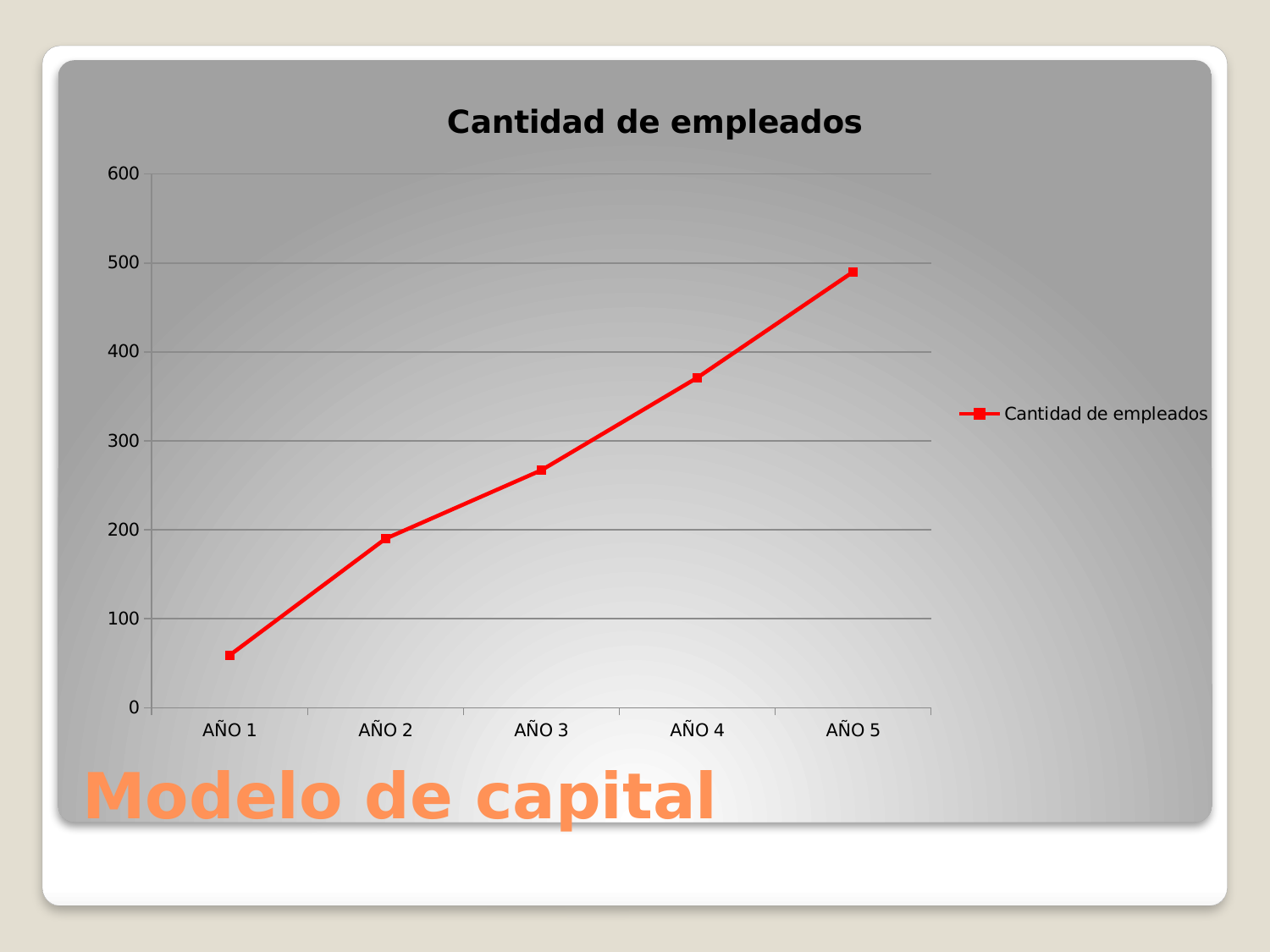

### Chart:

| Category | Cantidad de empleados |
|---|---|
| AÑO 1 | 59.0 |
| AÑO 2 | 190.0 |
| AÑO 3 | 267.0 |
| AÑO 4 | 371.0 |
| AÑO 5 | 490.0 |
# Modelo de capital